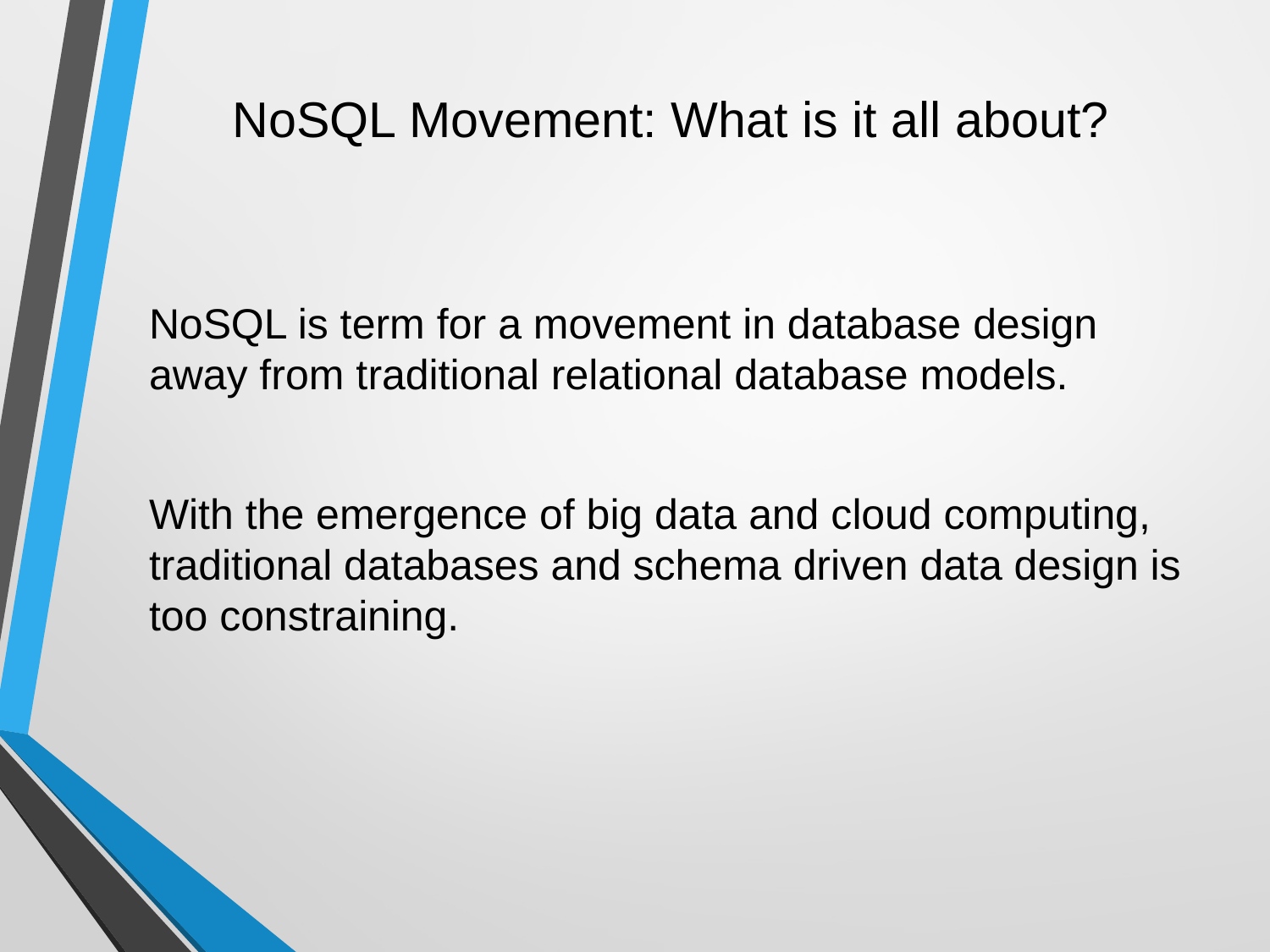

# NoSQL Movement: What is it all about?
NoSQL is term for a movement in database design away from traditional relational database models.

With the emergence of big data and cloud computing, traditional databases and schema driven data design is too constraining.